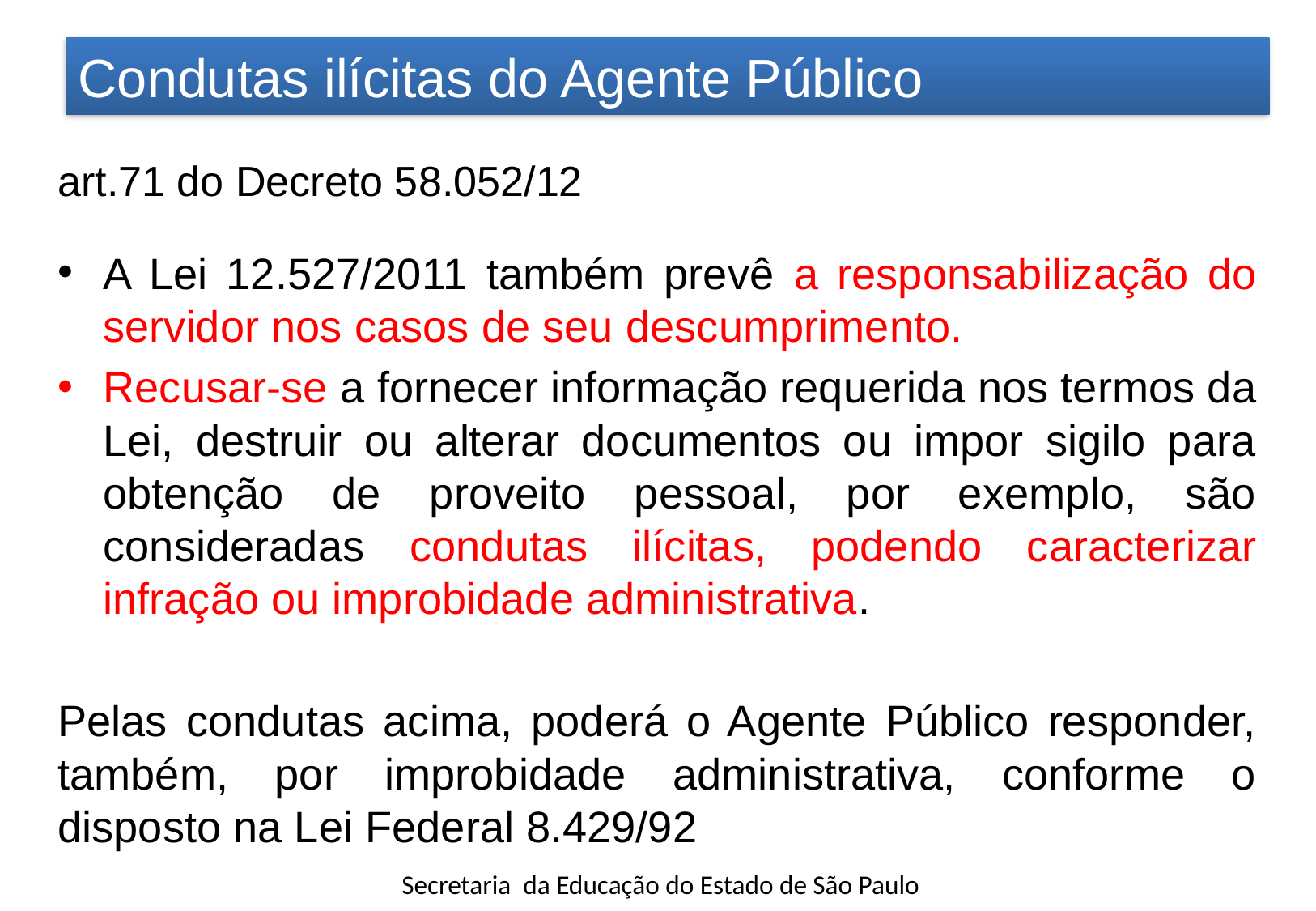

Condutas ilícitas do Agente Público

art.71 do Decreto 58.052/12
A Lei 12.527/2011 também prevê a responsabilização do servidor nos casos de seu descumprimento.
Recusar-se a fornecer informação requerida nos termos da Lei, destruir ou alterar documentos ou impor sigilo para obtenção de proveito pessoal, por exemplo, são consideradas condutas ilícitas, podendo caracterizar infração ou improbidade administrativa.

Pelas condutas acima, poderá o Agente Público responder, também, por improbidade administrativa, conforme o disposto na Lei Federal 8.429/92